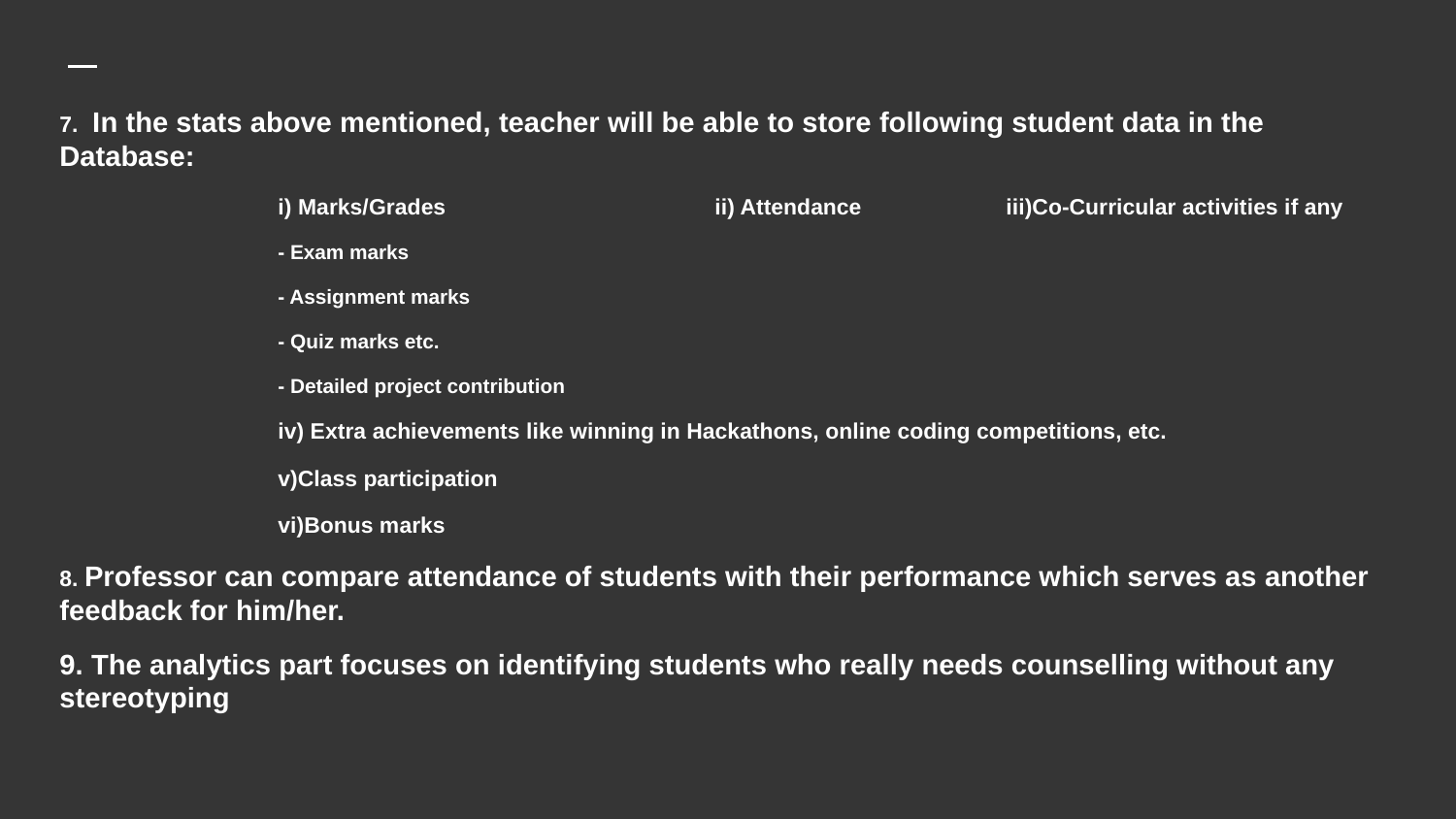

# 7.  In the stats above mentioned, teacher will be able to store following student data in the Database:
i) Marks/Grades		ii) Attendance	iii)Co-Curricular activities if any
- Exam marks
- Assignment marks
- Quiz marks etc.
- Detailed project contribution
iv) Extra achievements like winning in Hackathons, online coding competitions, etc.
v)Class participation
vi)Bonus marks
8. Professor can compare attendance of students with their performance which serves as another feedback for him/her.
9. The analytics part focuses on identifying students who really needs counselling without any stereotyping